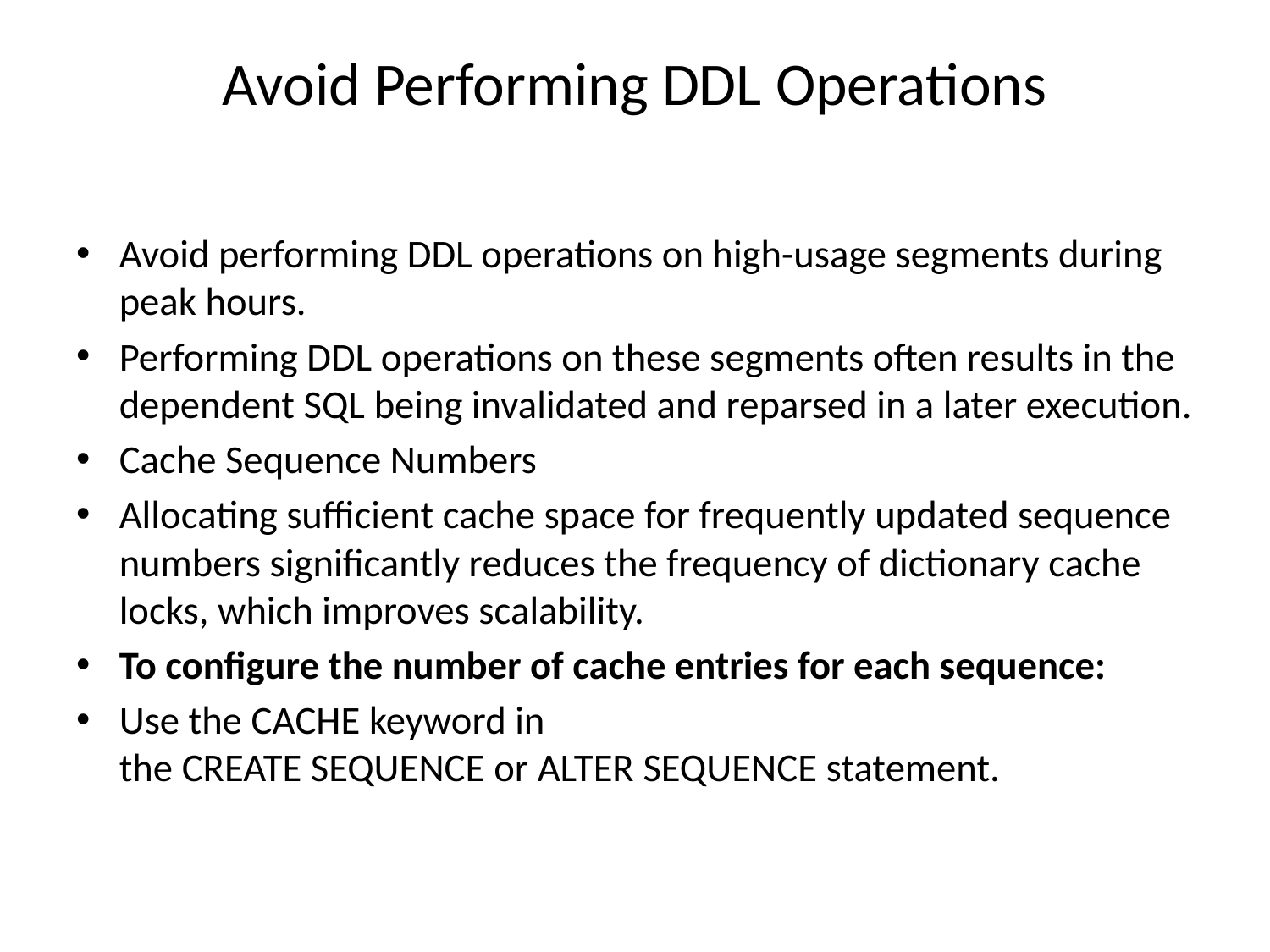

# Avoid Performing DDL Operations
Avoid performing DDL operations on high-usage segments during peak hours.
Performing DDL operations on these segments often results in the dependent SQL being invalidated and reparsed in a later execution.
Cache Sequence Numbers
Allocating sufficient cache space for frequently updated sequence numbers significantly reduces the frequency of dictionary cache locks, which improves scalability.
To configure the number of cache entries for each sequence:
Use the CACHE keyword in the CREATE SEQUENCE or ALTER SEQUENCE statement.